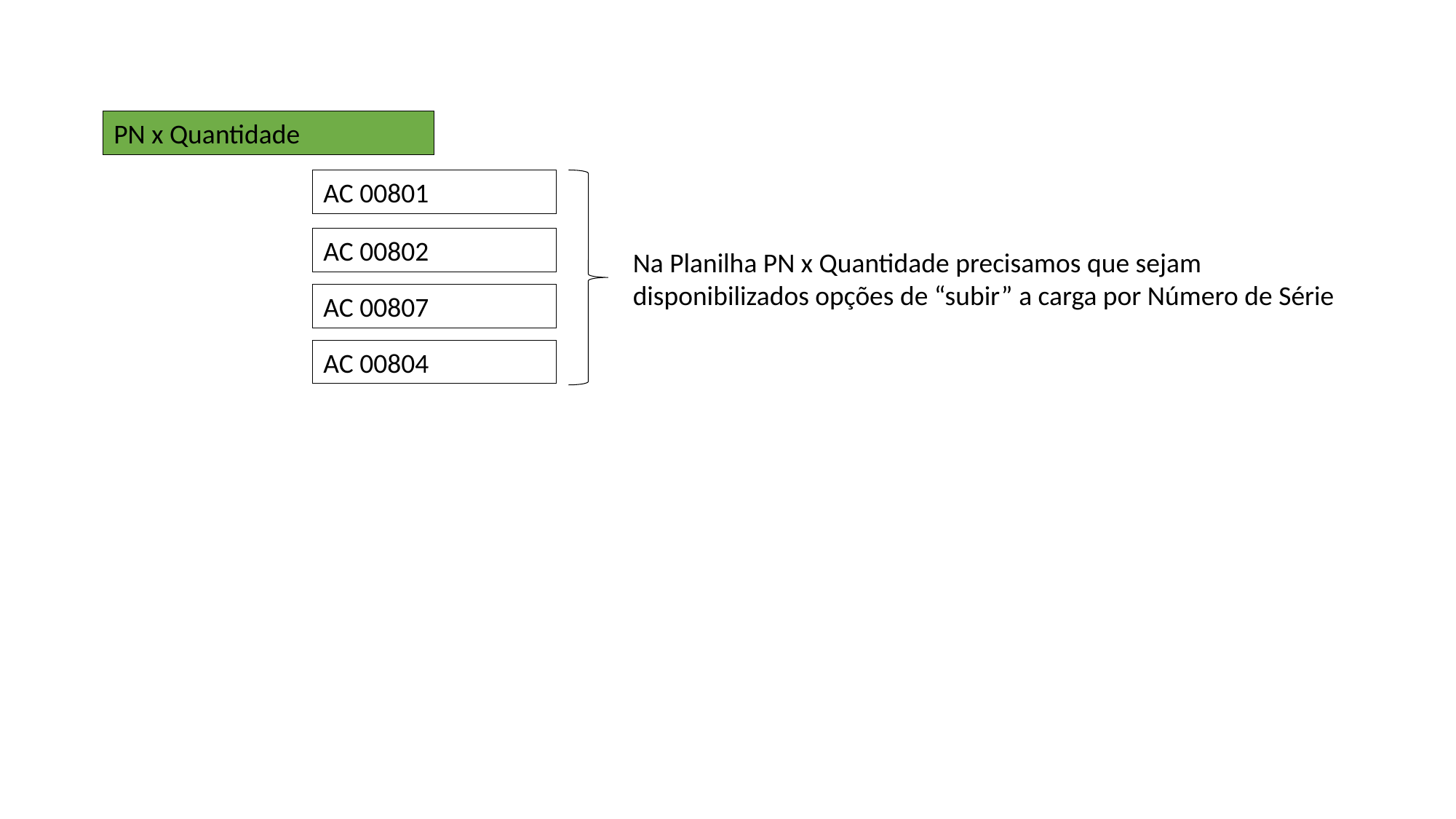

PN x Quantidade
AC 00801

AC 00802
Na Planilha PN x Quantidade precisamos que sejam disponibilizados opções de “subir” a carga por Número de Série
AC 00807
AC 00804